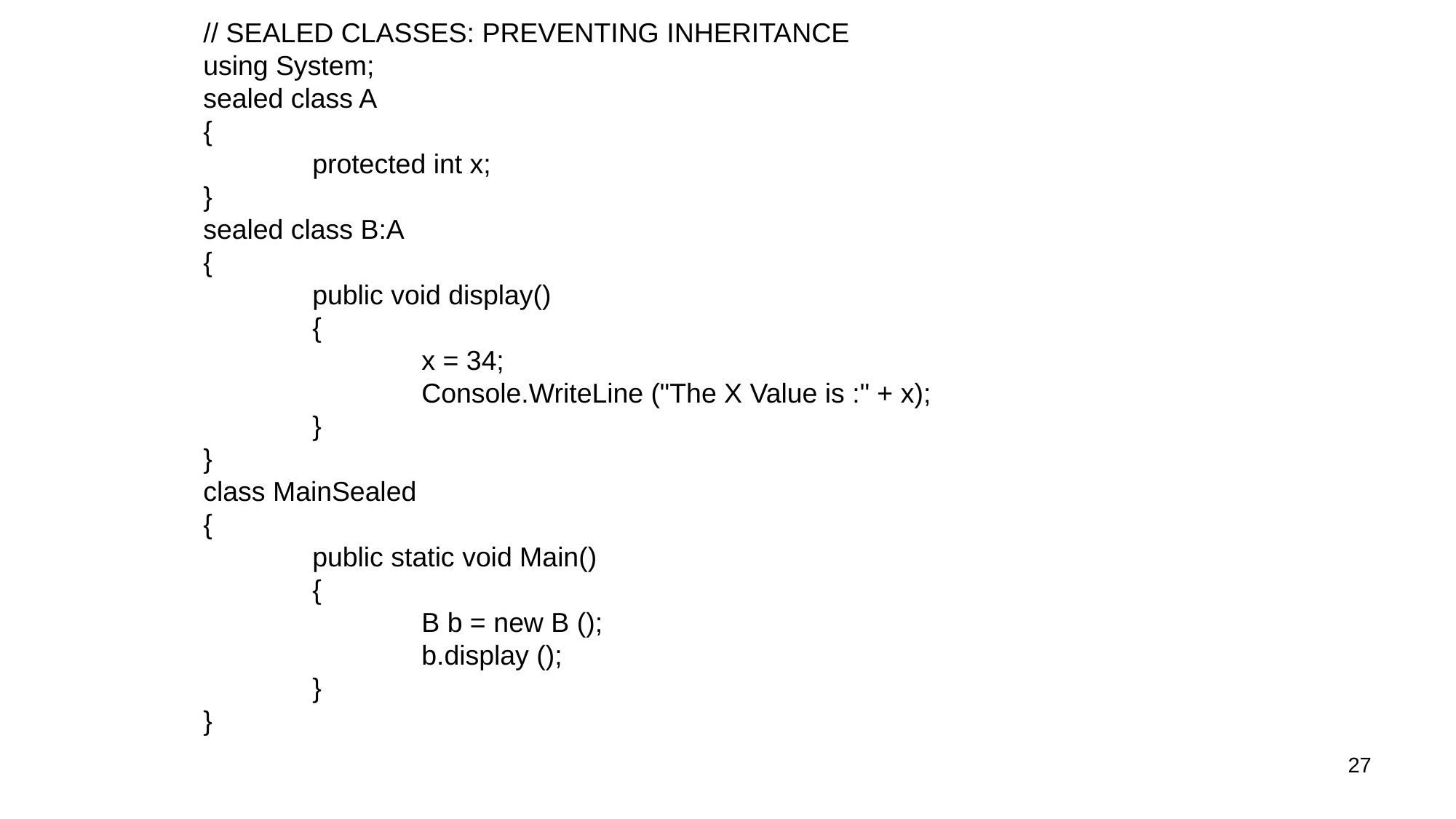

// SEALED CLASSES: PREVENTING INHERITANCE
using System;
sealed class A
{
	protected int x;
}
sealed class B:A
{
	public void display()
	{
		x = 34;
		Console.WriteLine ("The X Value is :" + x);
	}
}
class MainSealed
{
	public static void Main()
	{
		B b = new B ();
		b.display ();
	}
}
27